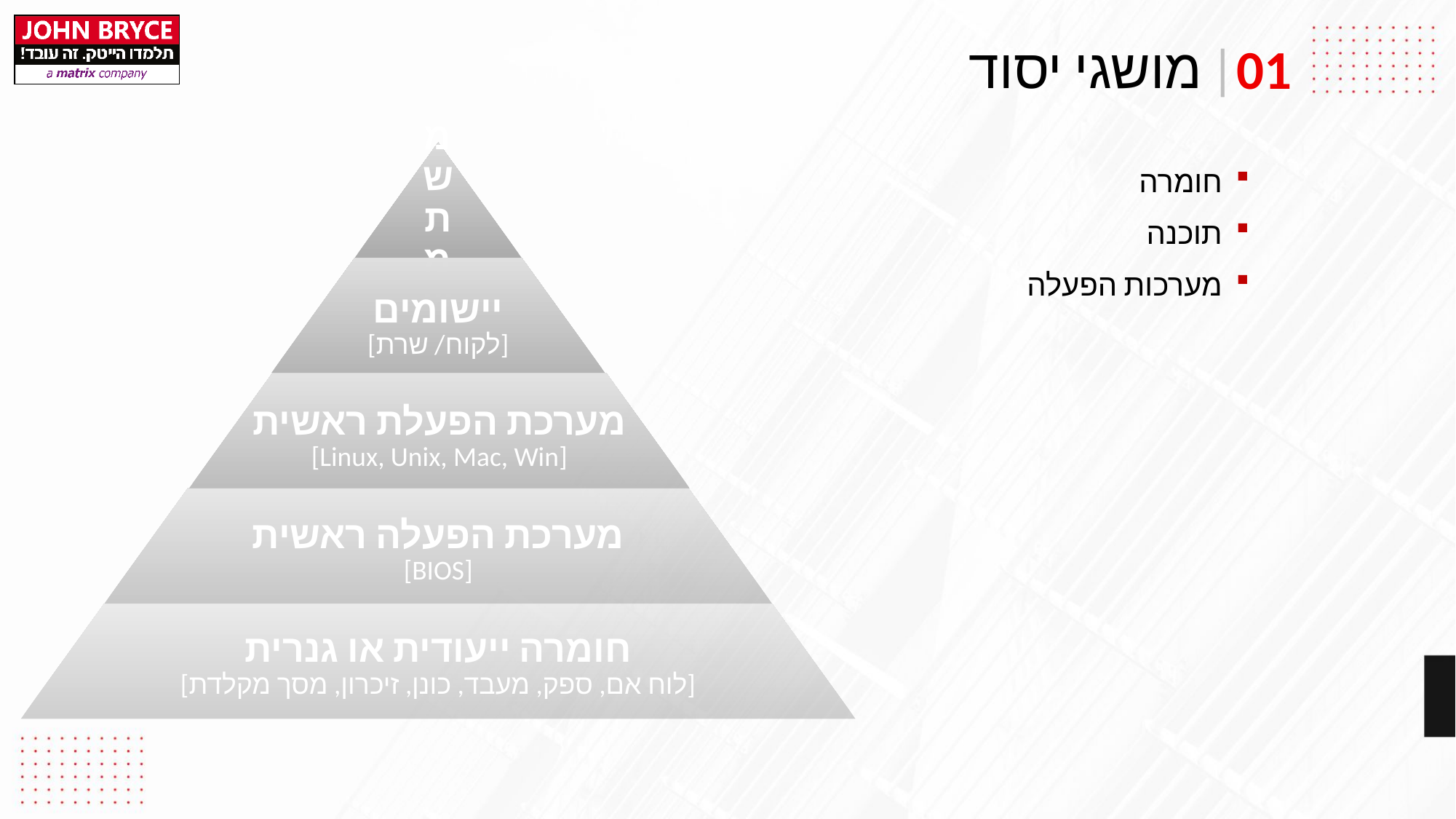

מושגי יסוד
|
01
משתמש
יישומים
[לקוח/ שרת]
מערכת הפעלת ראשית
[Linux, Unix, Mac, Win]
מערכת הפעלה ראשית
[BIOS]
חומרה ייעודית או גנרית
[לוח אם, ספק, מעבד, כונן, זיכרון, מסך מקלדת]
חומרה
תוכנה
מערכות הפעלה